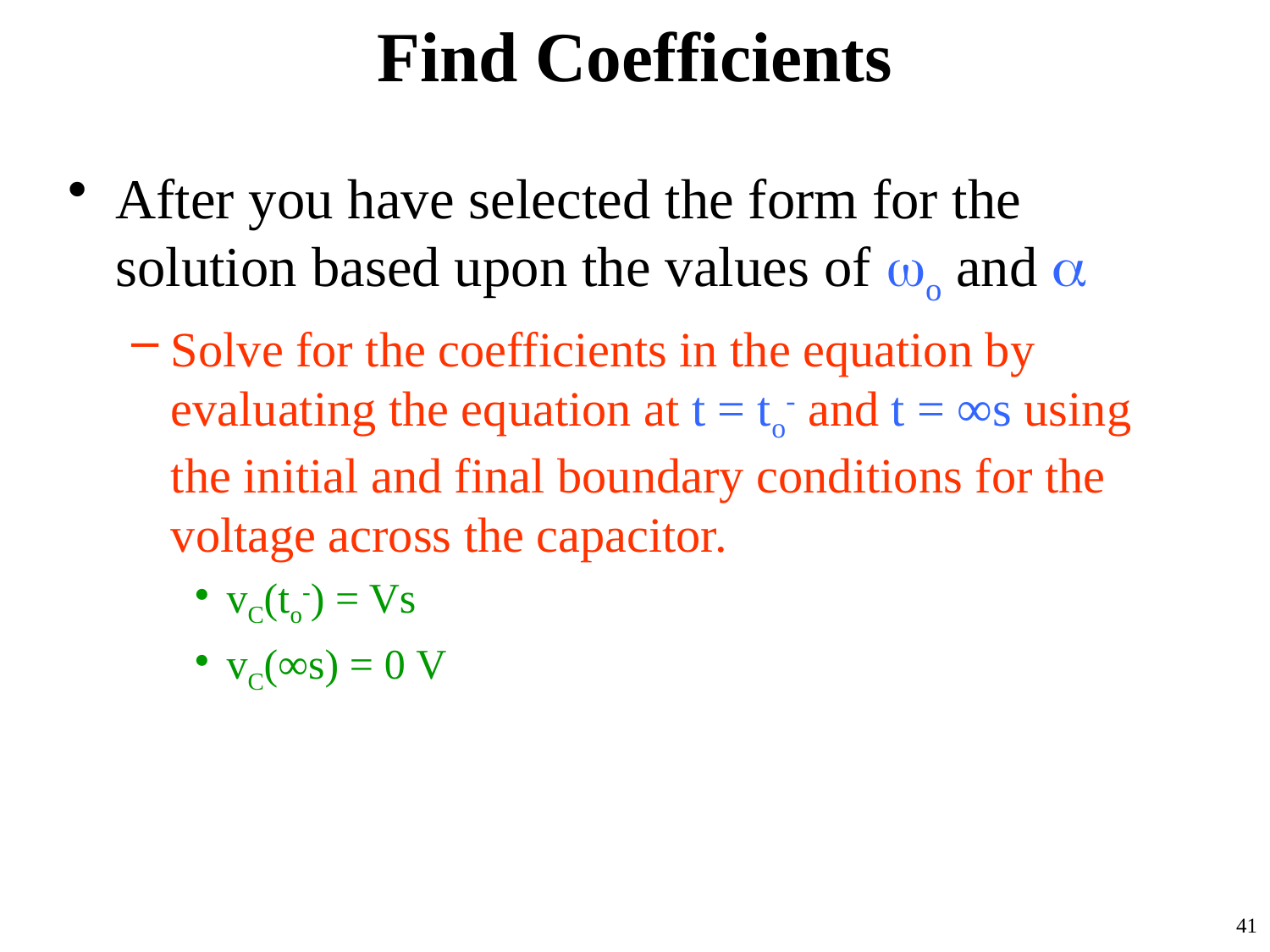

# Find Coefficients
After you have selected the form for the solution based upon the values of ωo and α
Solve for the coefficients in the equation by evaluating the equation at t = to- and t = ∞s using the initial and final boundary conditions for the voltage across the capacitor.
vC(to-) = Vs
vC(∞s) = 0 V
41